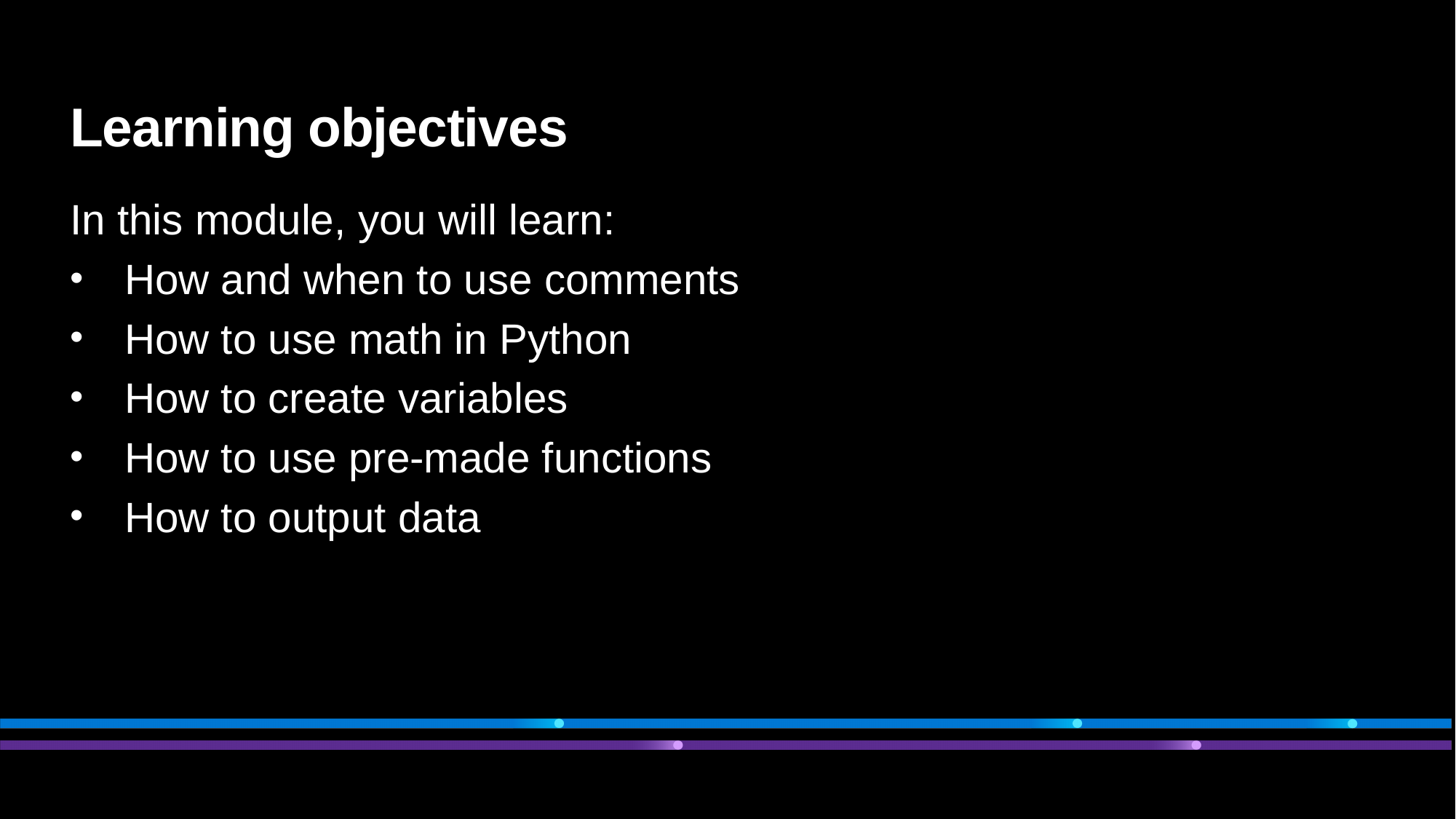

# Learning objectives
In this module, you will learn:
How and when to use comments
How to use math in Python
How to create variables
How to use pre-made functions
How to output data